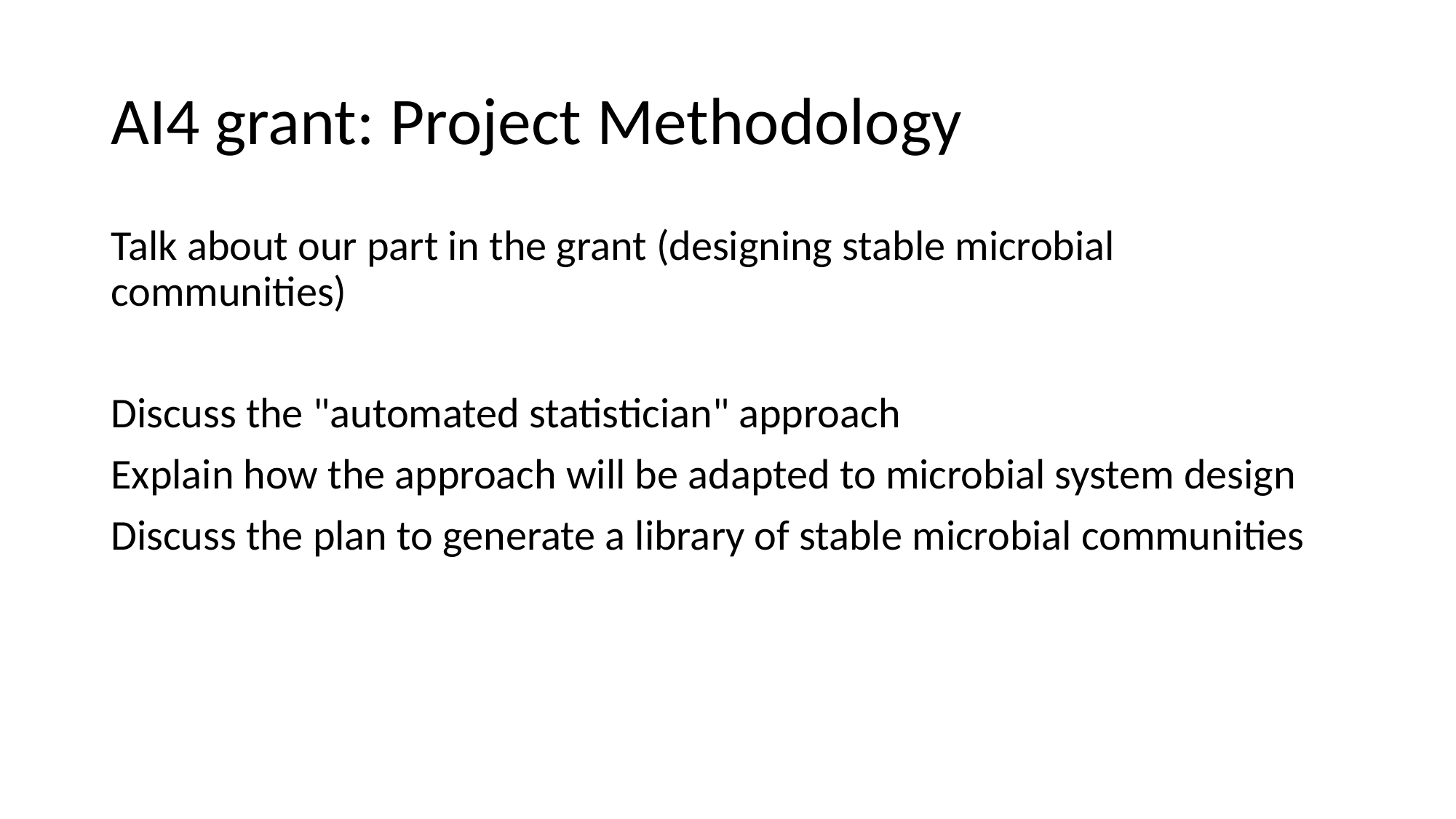

# AI4 grant: Project Methodology
Talk about our part in the grant (designing stable microbial communities)

Discuss the "automated statistician" approach
Explain how the approach will be adapted to microbial system design
Discuss the plan to generate a library of stable microbial communities